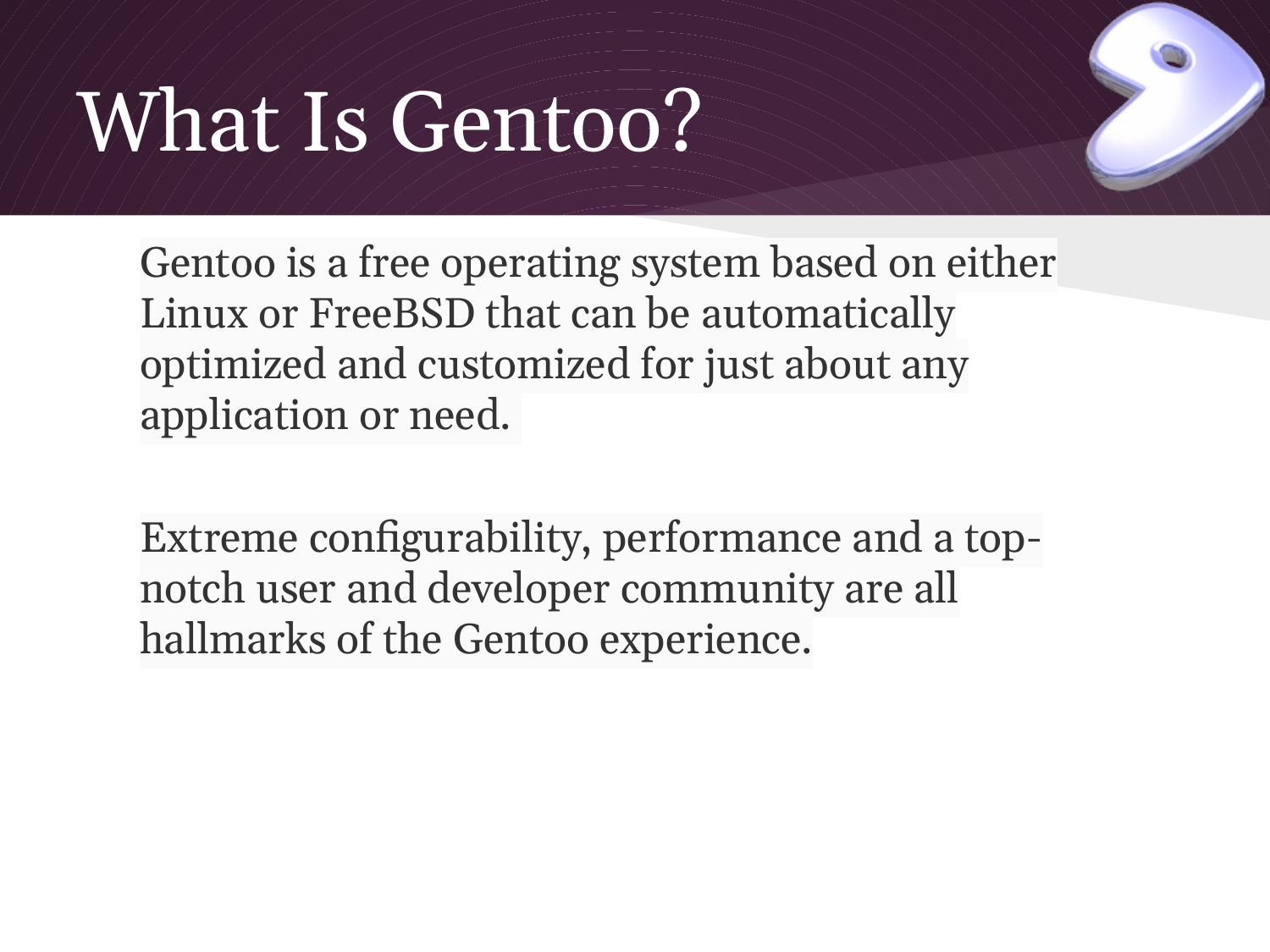

# What Is Gentoo?
Gentoo is a free operating system based on either Linux or FreeBSD that can be automatically optimized and customized for just about any application or need.

Extreme configurability, performance and a top-notch user and developer community are all hallmarks of the Gentoo experience.